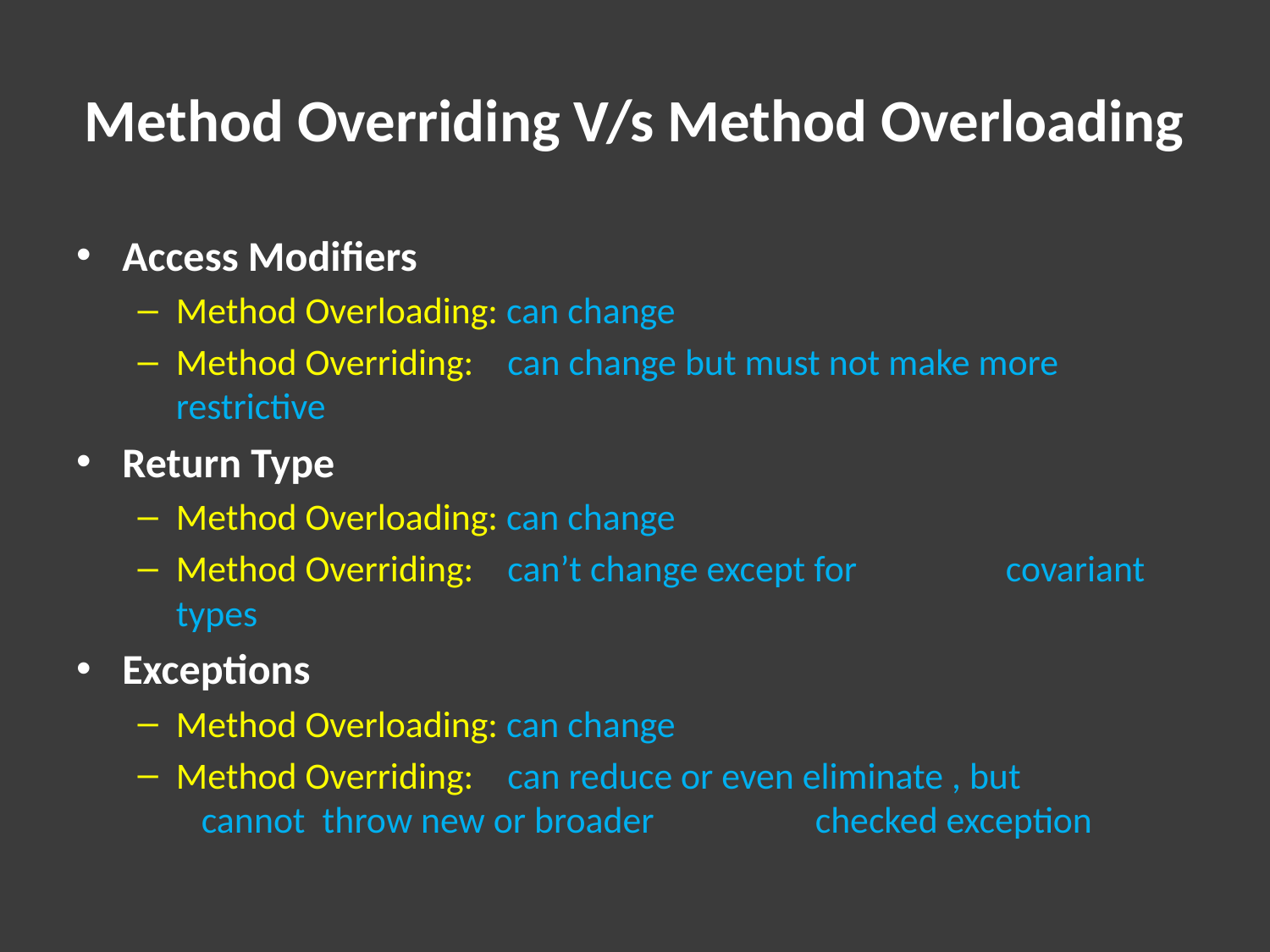

# Method Overriding V/s Method Overloading
Access Modifiers
Method Overloading: can change
Method Overriding:    can change but must not make more 			        restrictive
Return Type
Method Overloading: can change
Method Overriding:    can’t change except for 					        covariant types
Exceptions
Method Overloading: can change
Method Overriding:    can reduce or even eliminate , but 			                      cannot  throw new or broader 				        checked exception